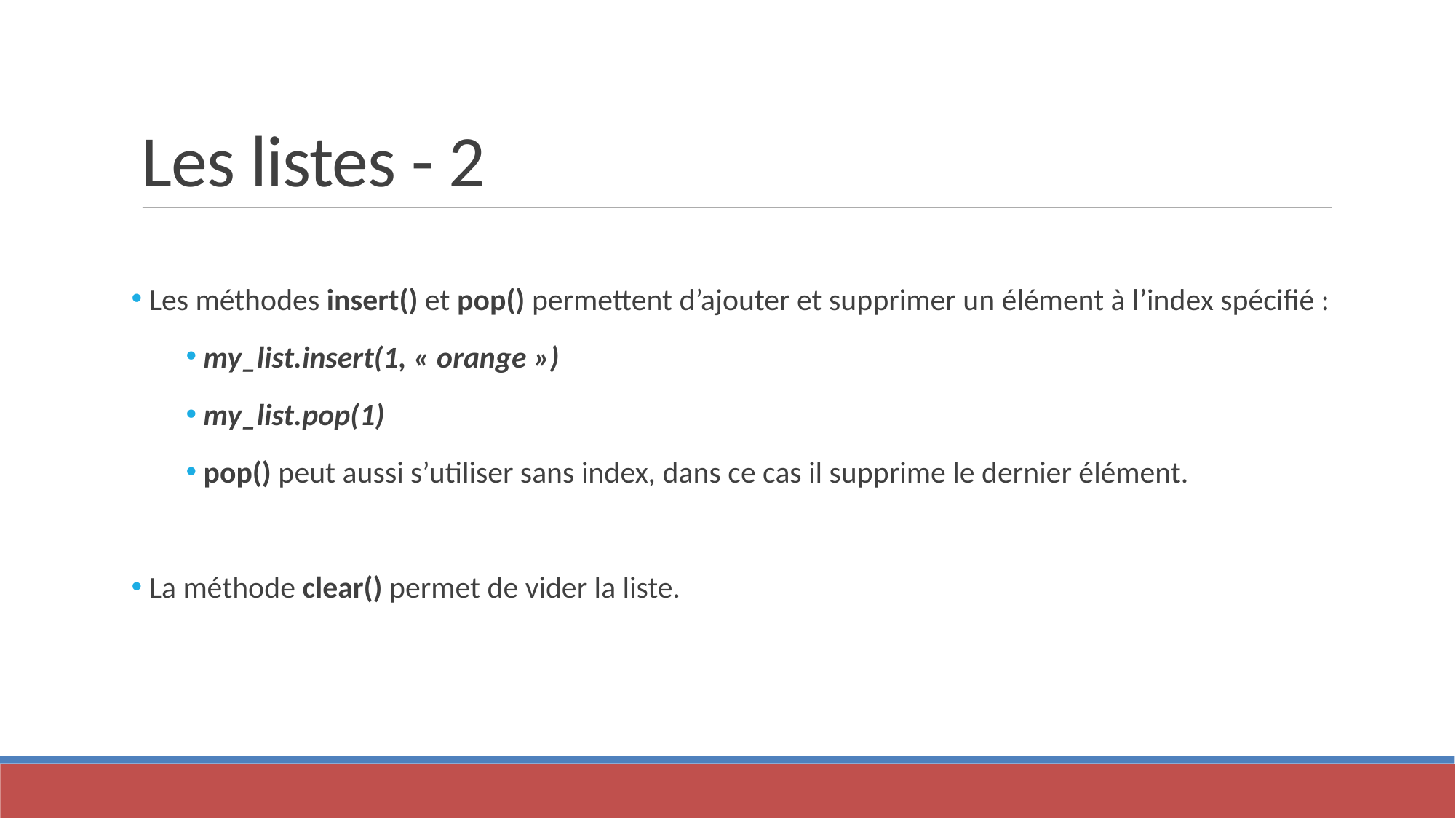

Les listes - 2

 Les méthodes insert() et pop() permettent d’ajouter et supprimer un élément à l’index spécifié :
 my_list.insert(1, « orange »)
 my_list.pop(1)
 pop() peut aussi s’utiliser sans index, dans ce cas il supprime le dernier élément.

 La méthode clear() permet de vider la liste.